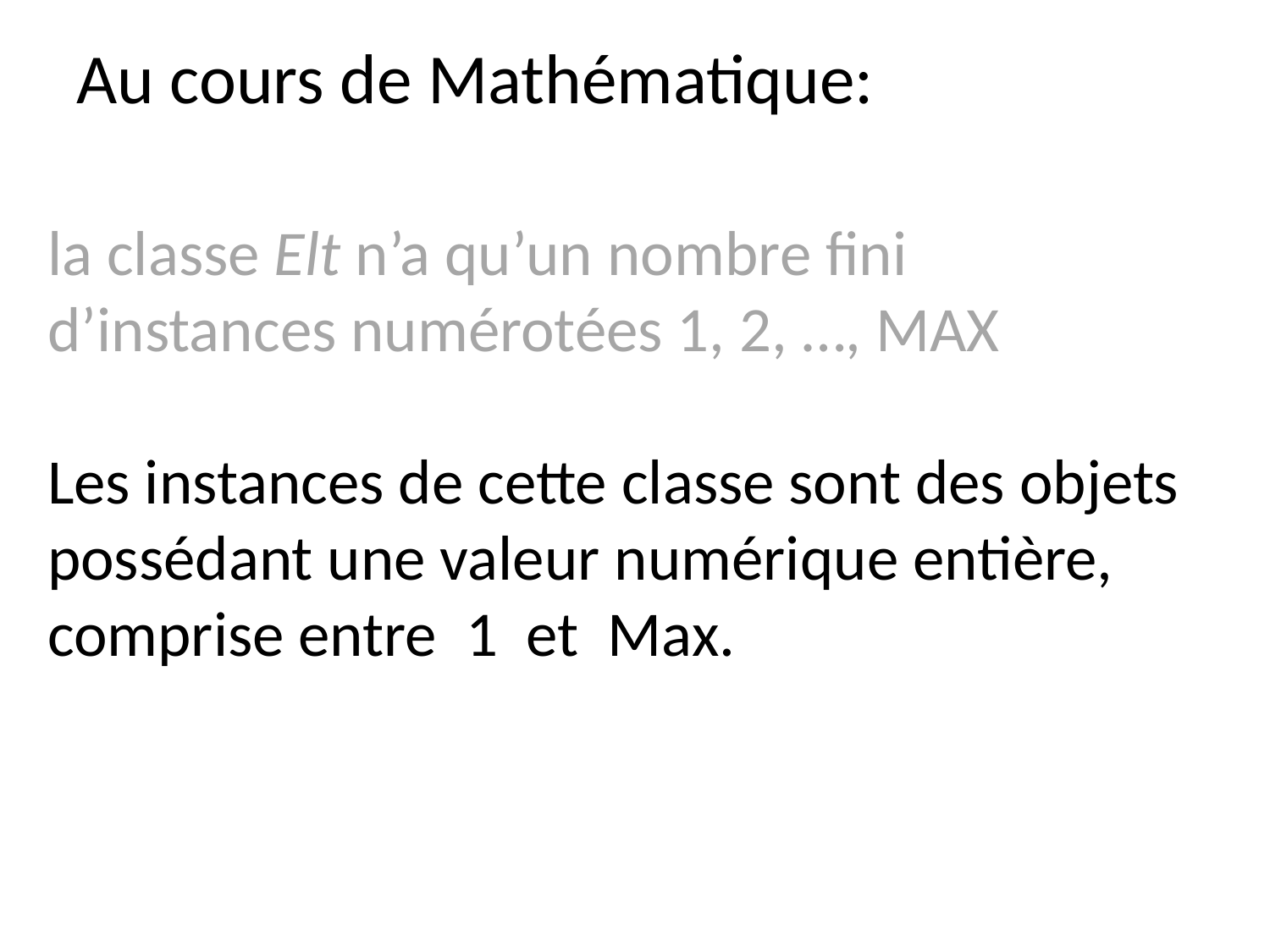

# Au cours de Mathématique:
la classe Elt n’a qu’un nombre fini d’instances numérotées 1, 2, …, MAX

Les instances de cette classe sont des objets possédant une valeur numérique entière, comprise entre  1  et  Max.